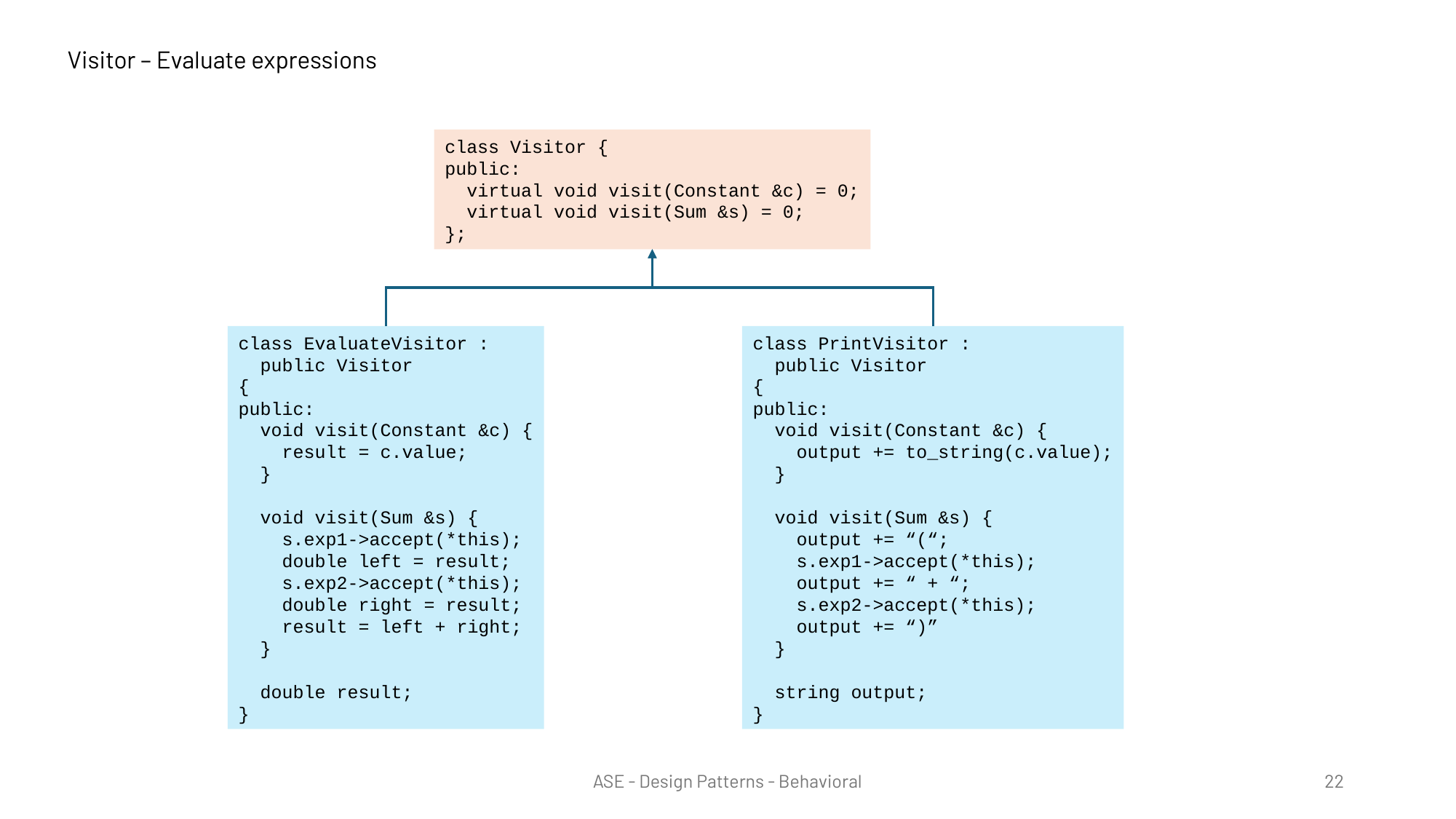

Visitor – Evaluate expressions
class Visitor {
public:
  virtual void visit(Constant &c) = 0;
  virtual void visit(Sum &s) = 0;
};
class EvaluateVisitor :
  public Visitor
{
public:
  void visit(Constant &c) {
    result = c.value;
  }

  void visit(Sum &s) {
    s.exp1->accept(*this);
    double left = result;
    s.exp2->accept(*this);
    double right = result;
    result = left + right;
  }

  double result;
}
class PrintVisitor :
  public Visitor
{
public:
  void visit(Constant &c) {
    output += to_string(c.value);
  }

  void visit(Sum &s) {
    output += “(“;
    s.exp1->accept(*this);
    output += “ + “;
    s.exp2->accept(*this);
    output += “)”
  }

  string output;
}
ASE - Design Patterns - Behavioral
22